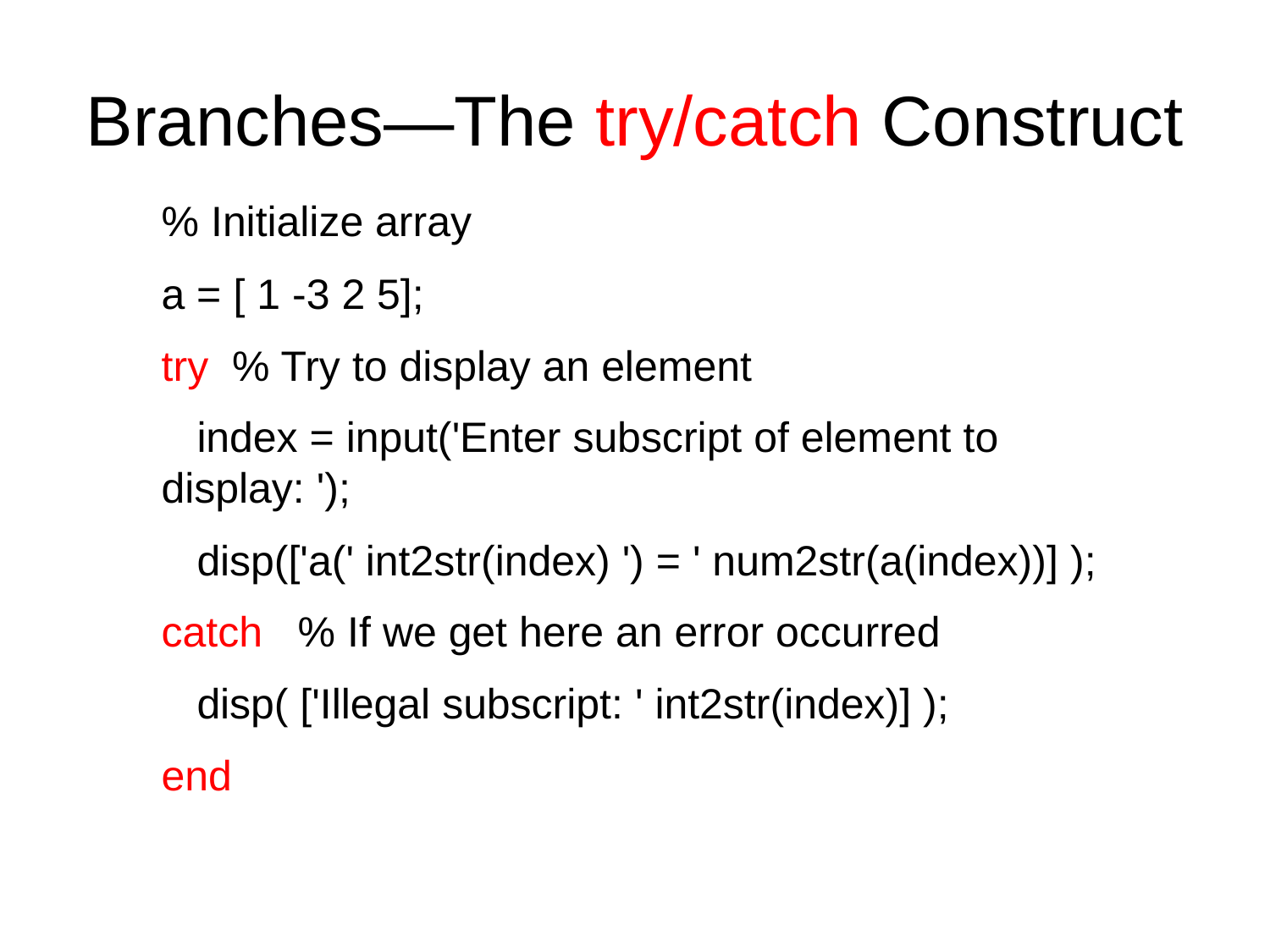

# Branches—The try/catch Construct
% Initialize array
a = [ 1 -3 2 5];
try  % Try to display an element
   index = input('Enter subscript of element to display: ');
   disp(['a(' int2str(index) ') = ' num2str(a(index))] );
catch   % If we get here an error occurred
   disp( ['Illegal subscript: ' int2str(index)] );
end